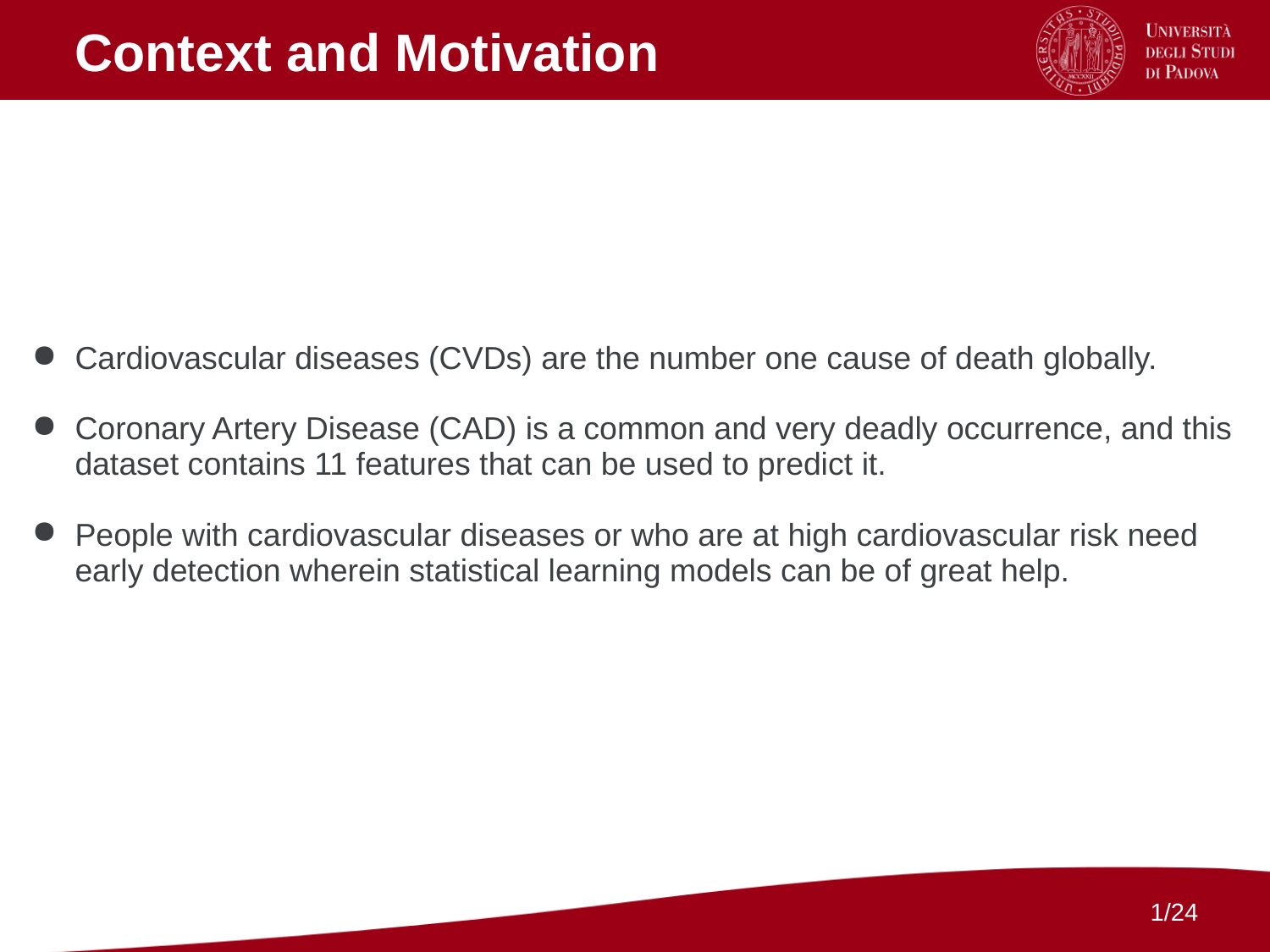

Context and Motivation

Cardiovascular diseases (CVDs) are the number one cause of death globally.

Coronary Artery Disease (CAD) is a common and very deadly occurrence, and this dataset contains 11 features that can be used to predict it.

People with cardiovascular diseases or who are at high cardiovascular risk need early detection wherein statistical learning models can be of great help.

1/24